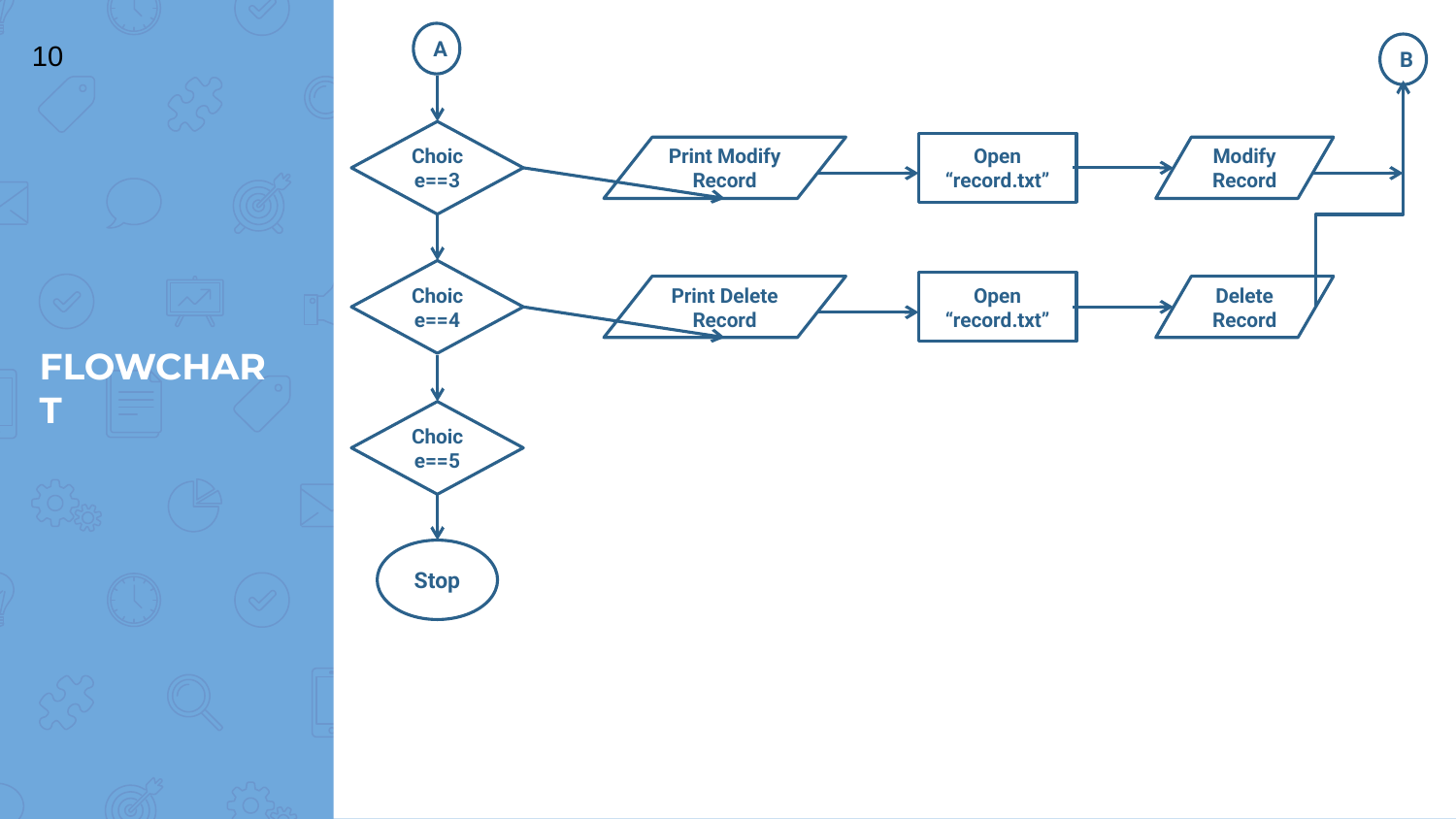

10

A

B
Choice==3
Open “record.txt”
Modify Record
Print Modify Record
Choice==4
Open “record.txt”
Delete Record
Print Delete Record
Choice==5
Stop
# FLOWCHART